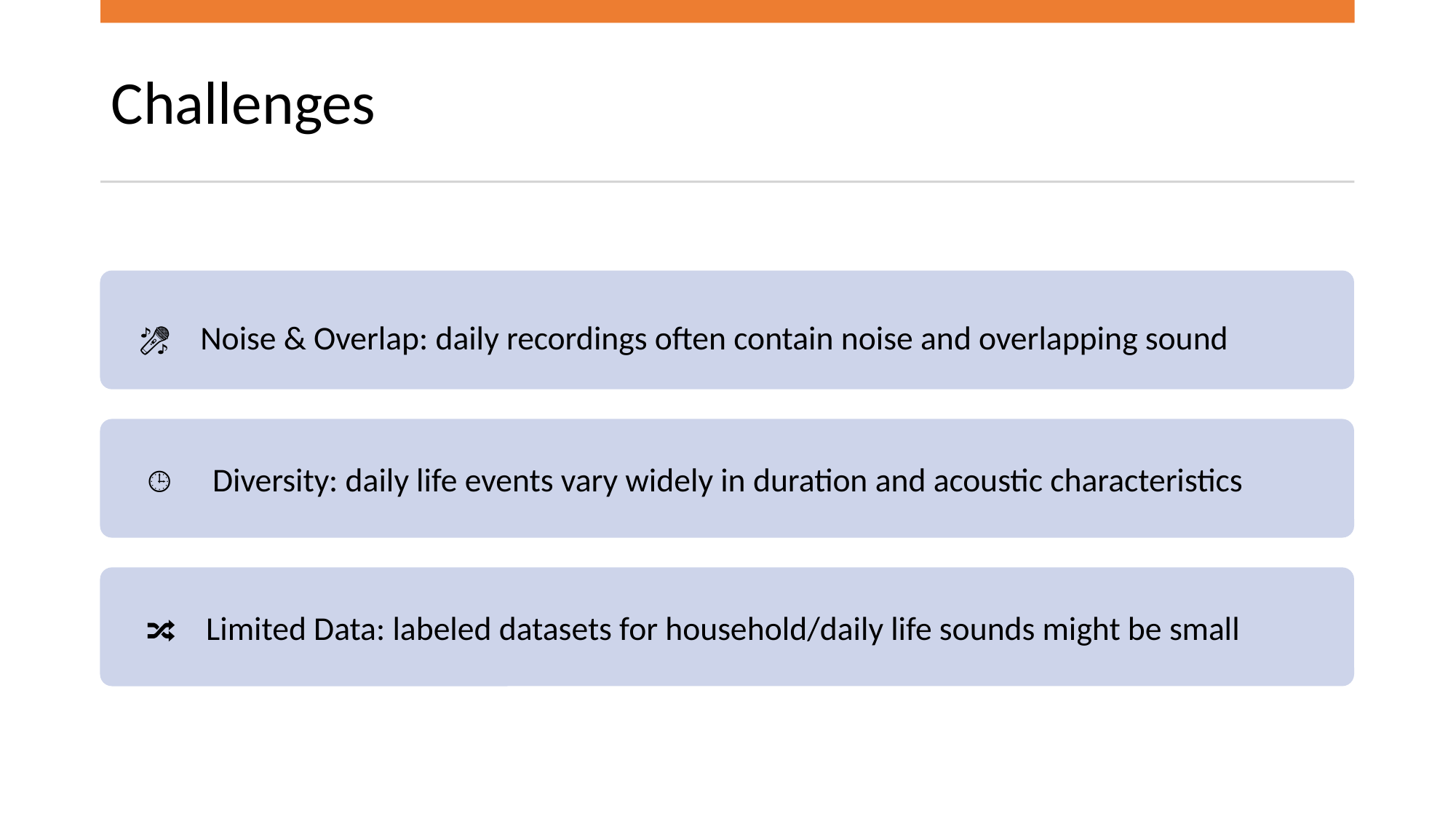

Challenges

 🎤    Noise & Overlap: daily recordings often contain noise and overlapping sound

🕒
 Diversity: daily life events vary widely in duration and acoustic characteristics

🔀    Limited Data: labeled datasets for household/daily life sounds might be small